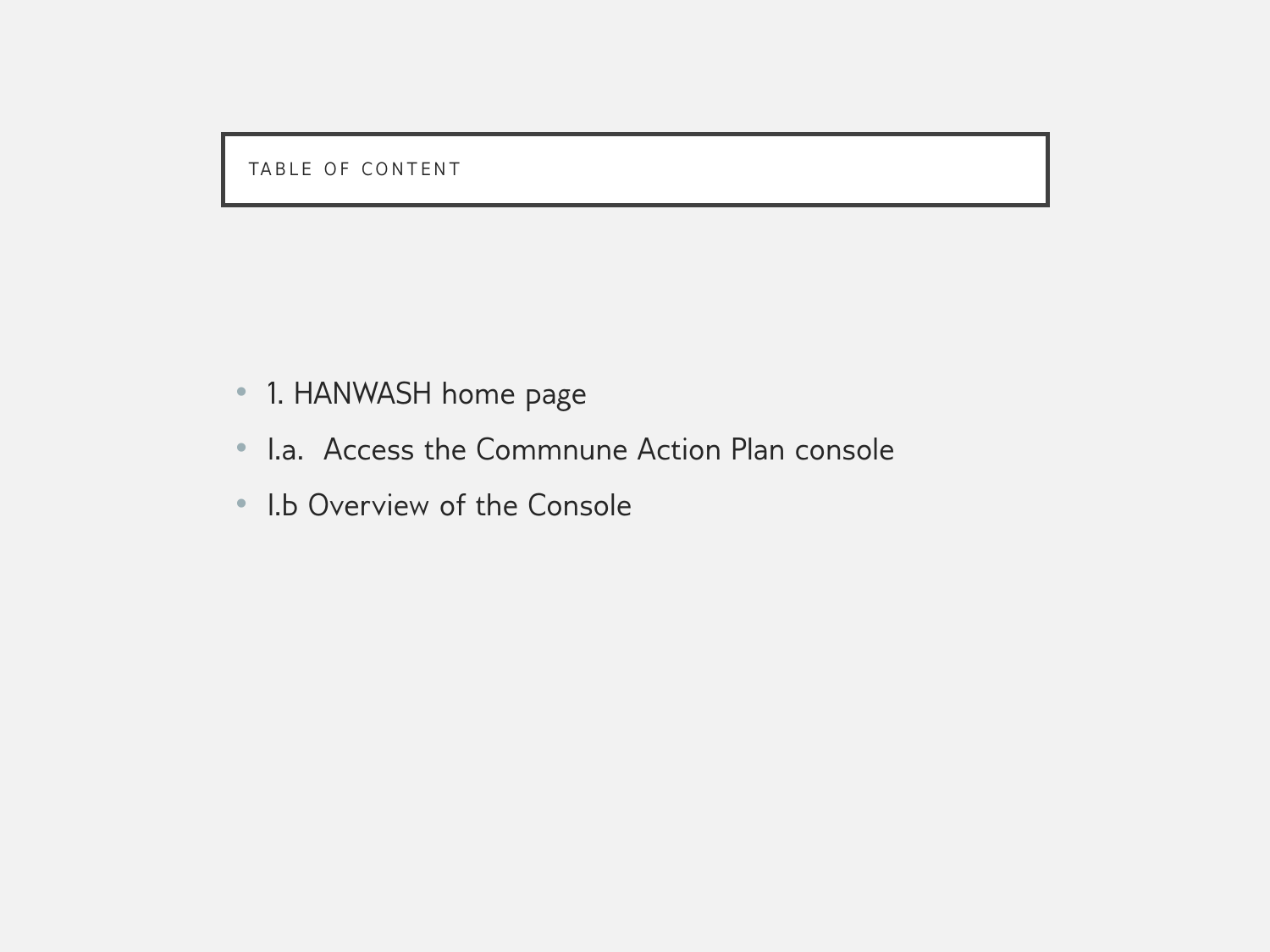

# Table of COntent
1. HANWASH home page
I.a.  Access the Commnune Action Plan console
I.b Overview of the Console